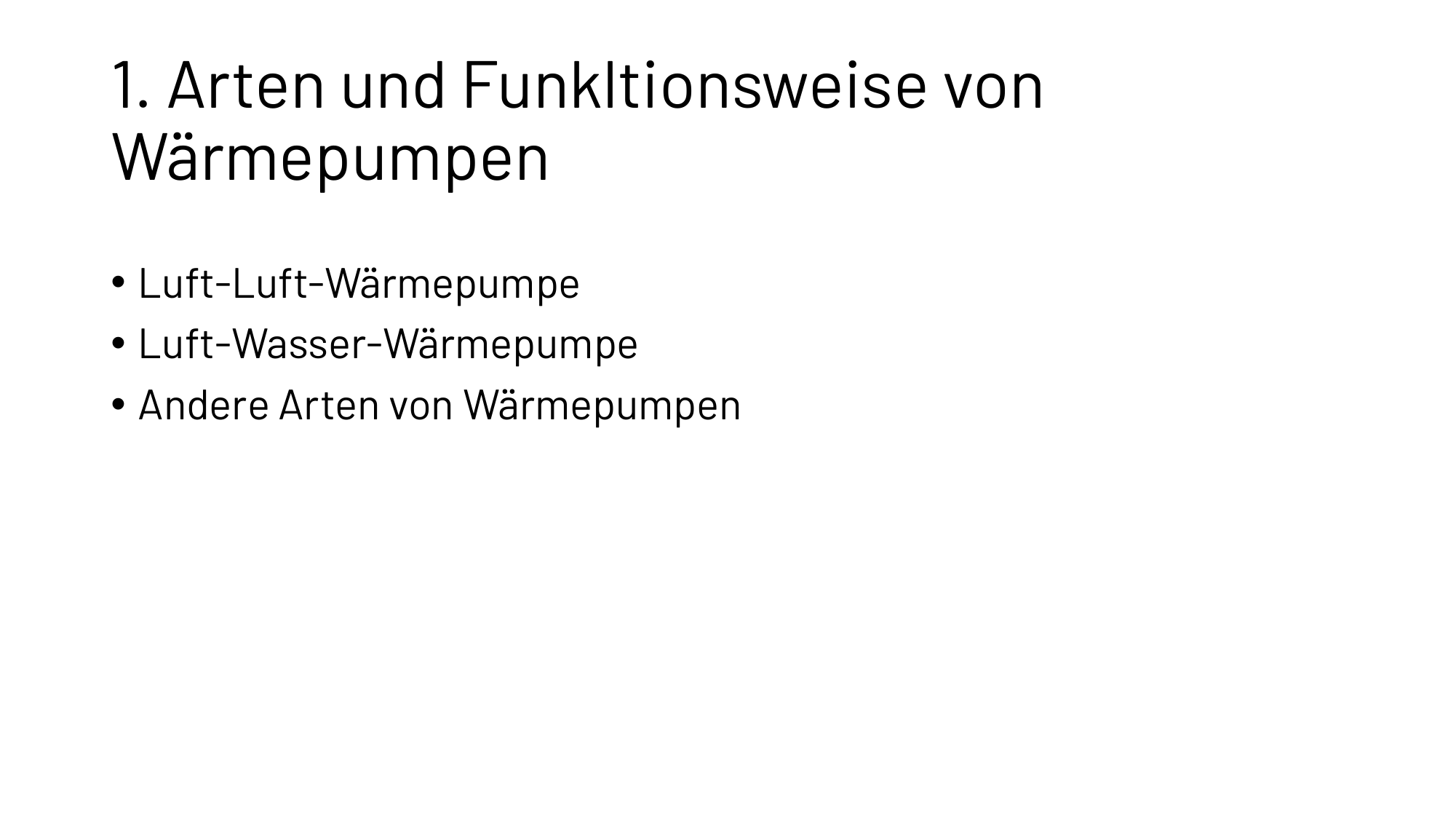

# 1. Arten und Funkltionsweise von Wärmepumpen
Luft-Luft-Wärmepumpe
Luft-Wasser-Wärmepumpe
Andere Arten von Wärmepumpen